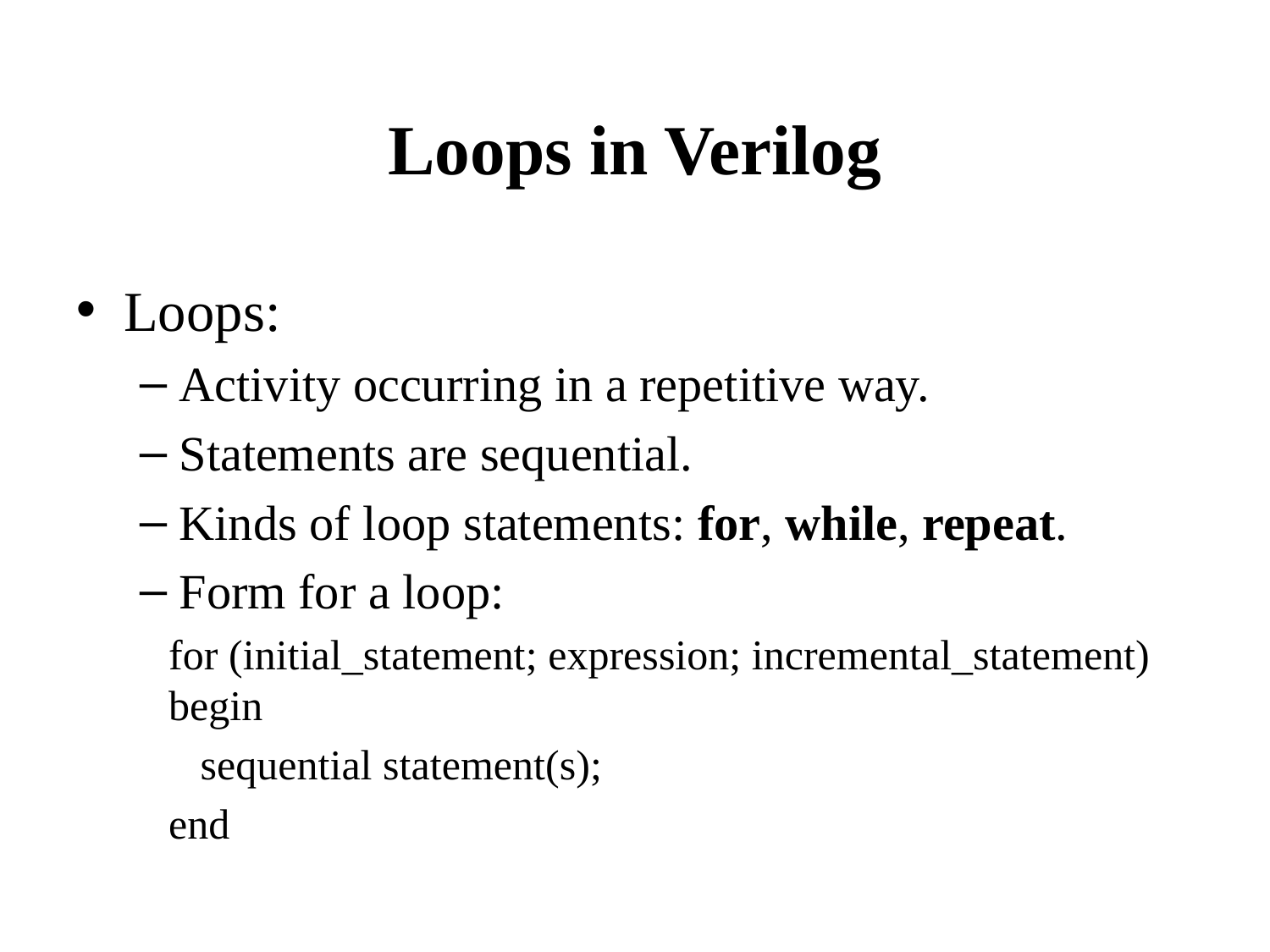

Loops in Verilog
Loops:
Activity occurring in a repetitive way.
Statements are sequential.
Kinds of loop statements: for, while, repeat.
Form for a loop:
for (initial_statement; expression; incremental_statement) begin
   sequential statement(s);
end